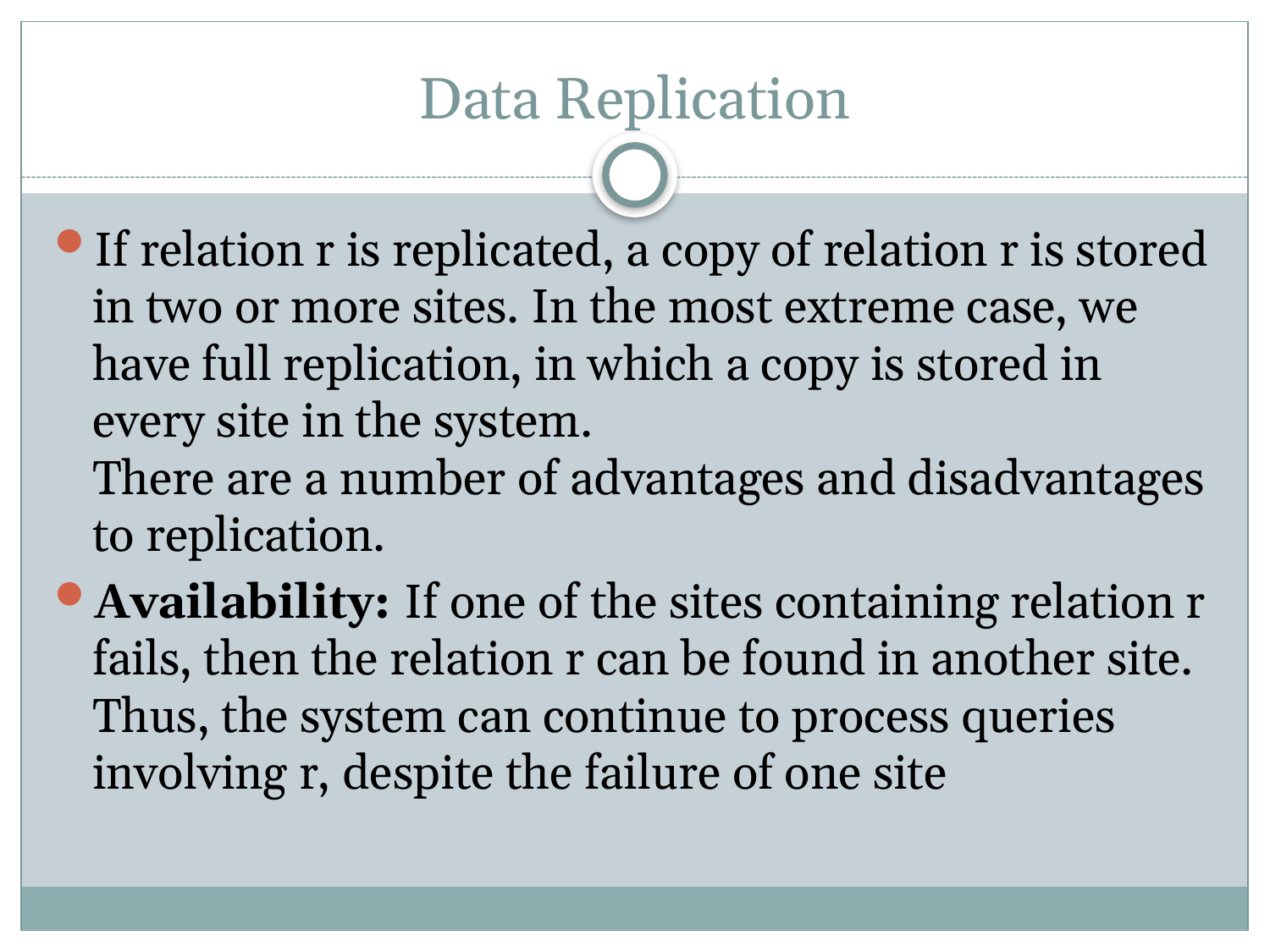

# Data Replication
If relation r is replicated, a copy of relation r is stored in two or more sites. In the most extreme case, we have full replication, in which a copy is stored in every site in the system.
There are a number of advantages and disadvantages to replication.
Availability: If one of the sites containing relation r fails, then the relation r can be found in another site. Thus, the system can continue to process queries
involving r, despite the failure of one site